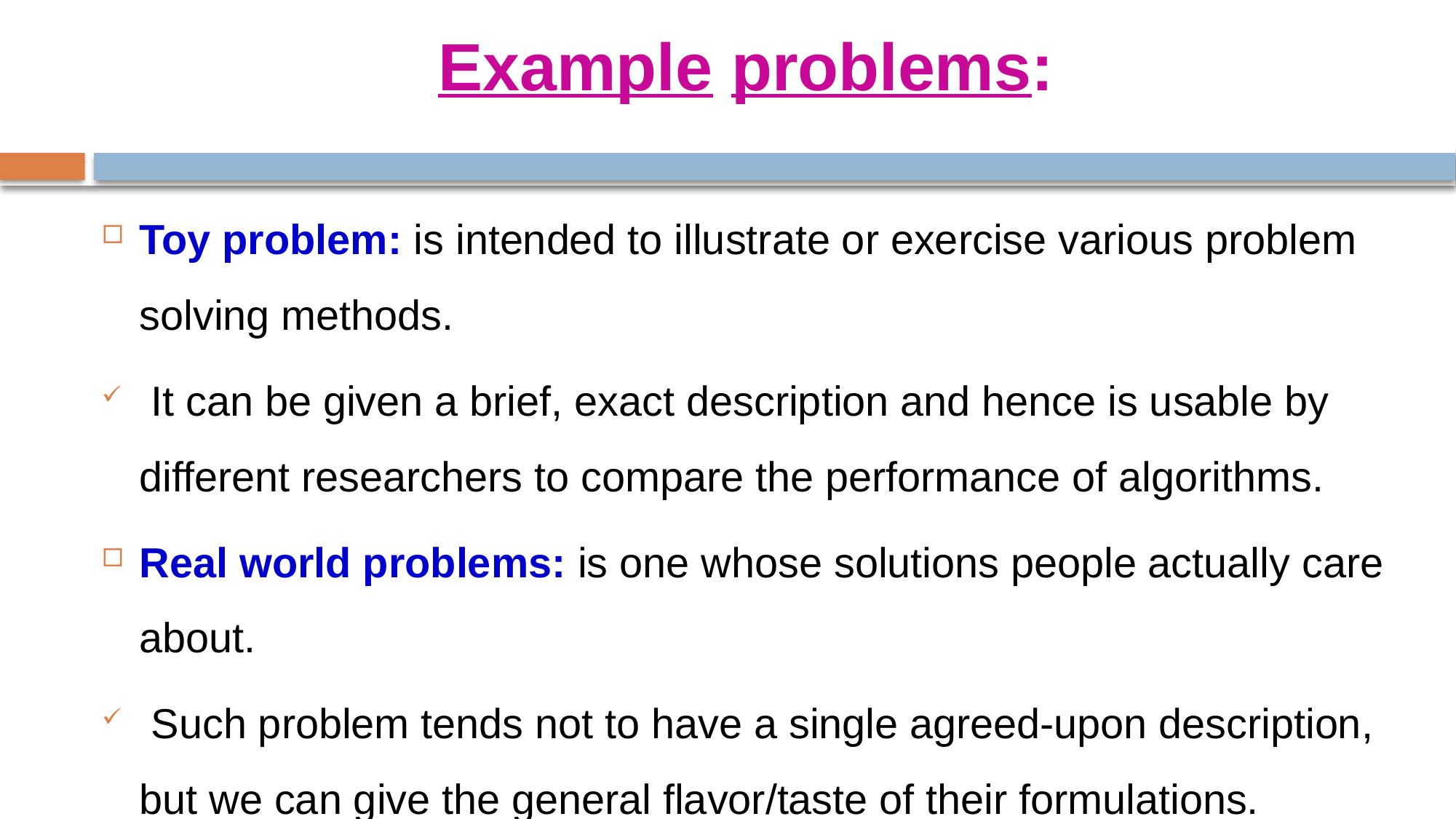

# Example problems:
Toy problem: is intended to illustrate or exercise various problem solving methods.
 It can be given a brief, exact description and hence is usable by different researchers to compare the performance of algorithms.
Real world problems: is one whose solutions people actually care about.
 Such problem tends not to have a single agreed-upon description, but we can give the general flavor/taste of their formulations.

80